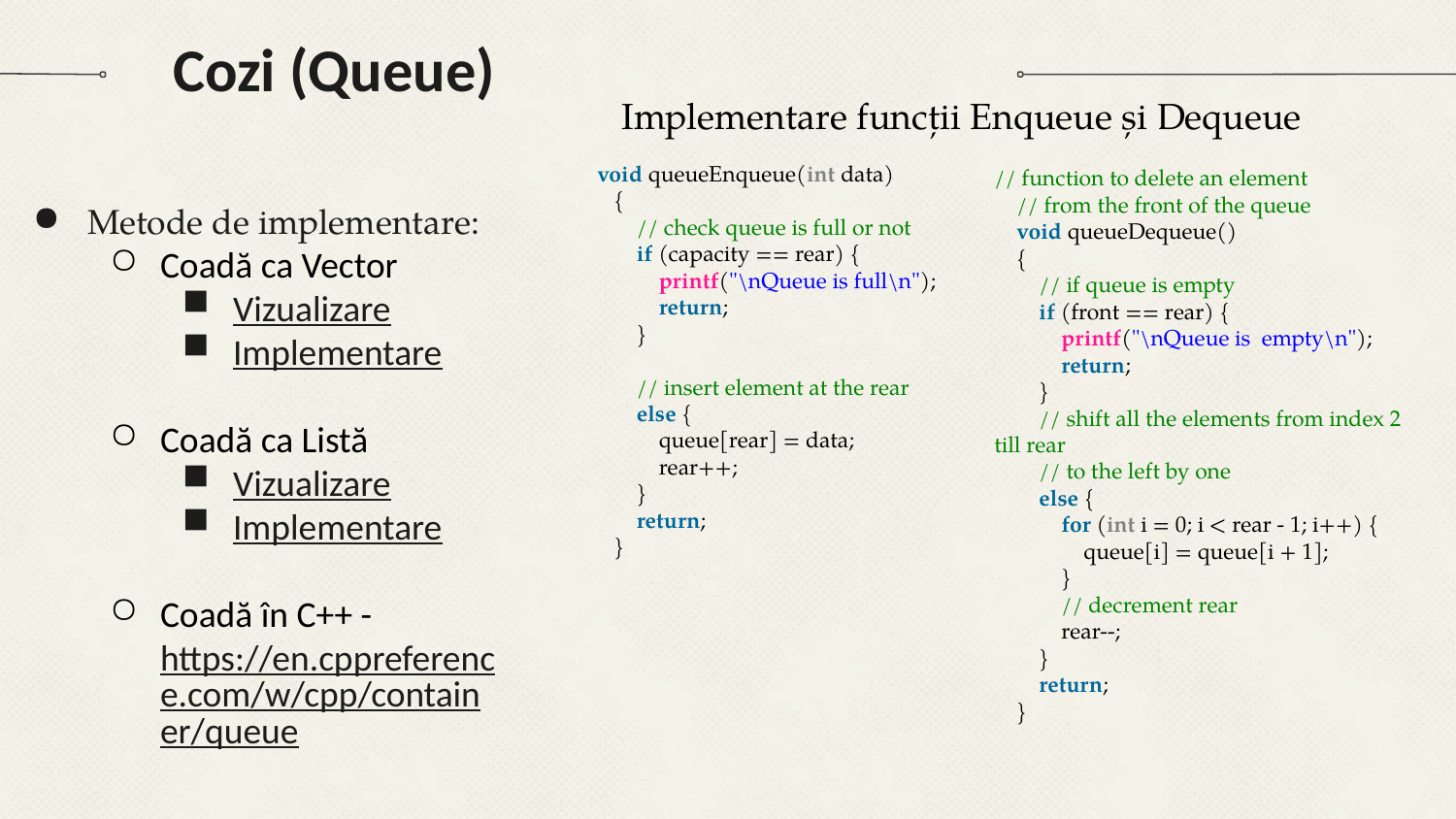

# Cozi (Queue)
Implementare funcții Enqueue și Dequeue

Metode de implementare:
Coadă ca Vector
Vizualizare
Implementare
Coadă ca Listă
Vizualizare
Implementare
Coadă în C++ - https://en.cppreference.com/w/cpp/container/queue
 void queueEnqueue(int data)
    {
        // check queue is full or not
        if (capacity == rear) {
            printf("\nQueue is full\n");
            return;
        }

        // insert element at the rear
        else {
            queue[rear] = data;
            rear++;
        }
        return;
    }

// function to delete an element
    // from the front of the queue
    void queueDequeue()
    {
        // if queue is empty
        if (front == rear) {
            printf("\nQueue is  empty\n");
            return;
        }
        // shift all the elements from index 2 till rear
        // to the left by one
        else {
            for (int i = 0; i < rear - 1; i++) {
                queue[i] = queue[i + 1];
            }
            // decrement rear
            rear--;
        }
        return;
    }